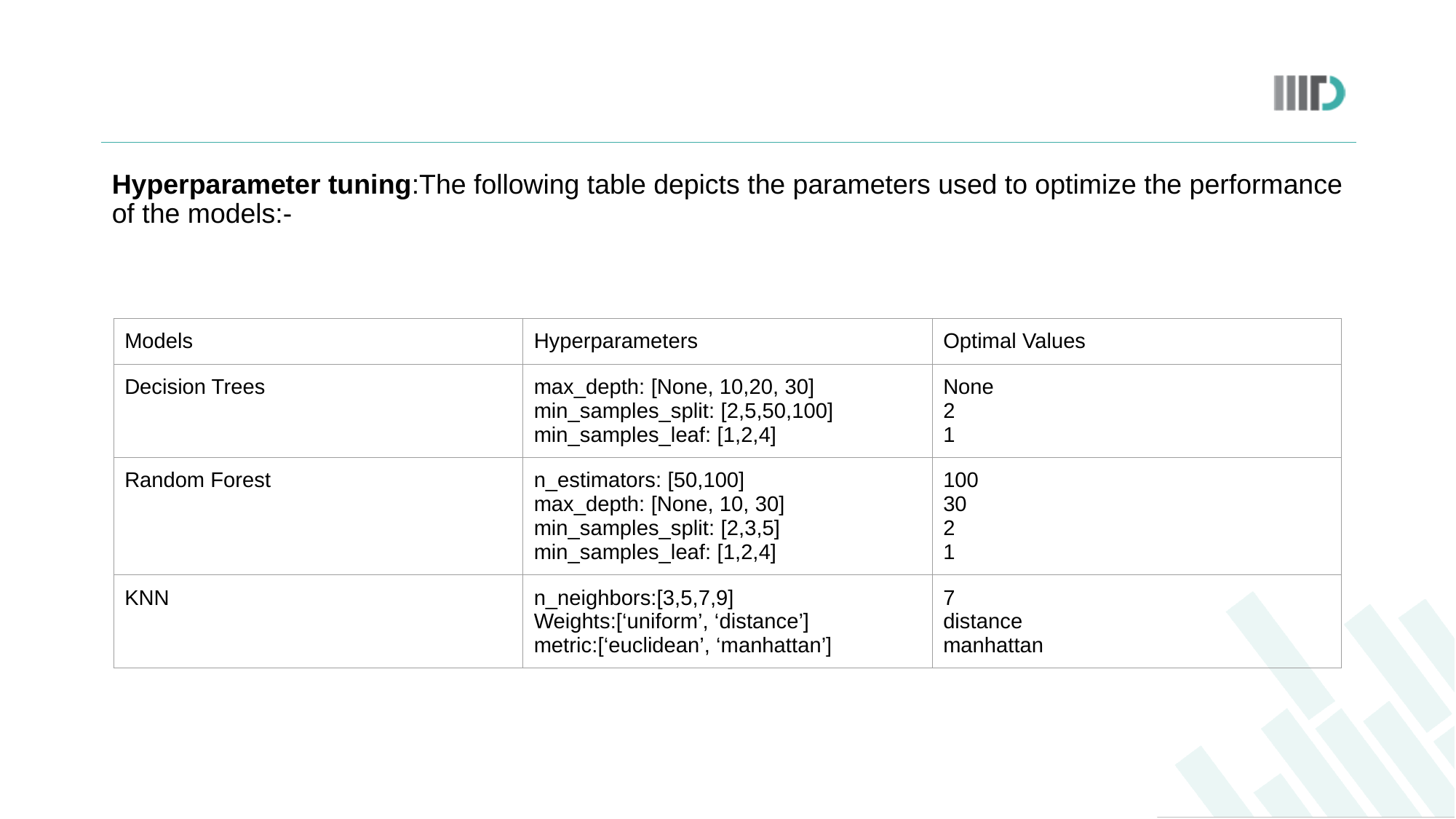

Hyperparameter tuning:The following table depicts the parameters used to optimize the performance of the models:-

| Models | Hyperparameters | Optimal Values |
| --- | --- | --- |
| Decision Trees | max\_depth: [None, 10,20, 30] min\_samples\_split: [2,5,50,100] min\_samples\_leaf: [1,2,4] | None 2 1 |
| Random Forest | n\_estimators: [50,100] max\_depth: [None, 10, 30] min\_samples\_split: [2,3,5] min\_samples\_leaf: [1,2,4] | 100 30 2 1 |
| KNN | n\_neighbors:[3,5,7,9] Weights:[‘uniform’, ‘distance’] metric:[‘euclidean’, ‘manhattan’] | 7 distance manhattan |